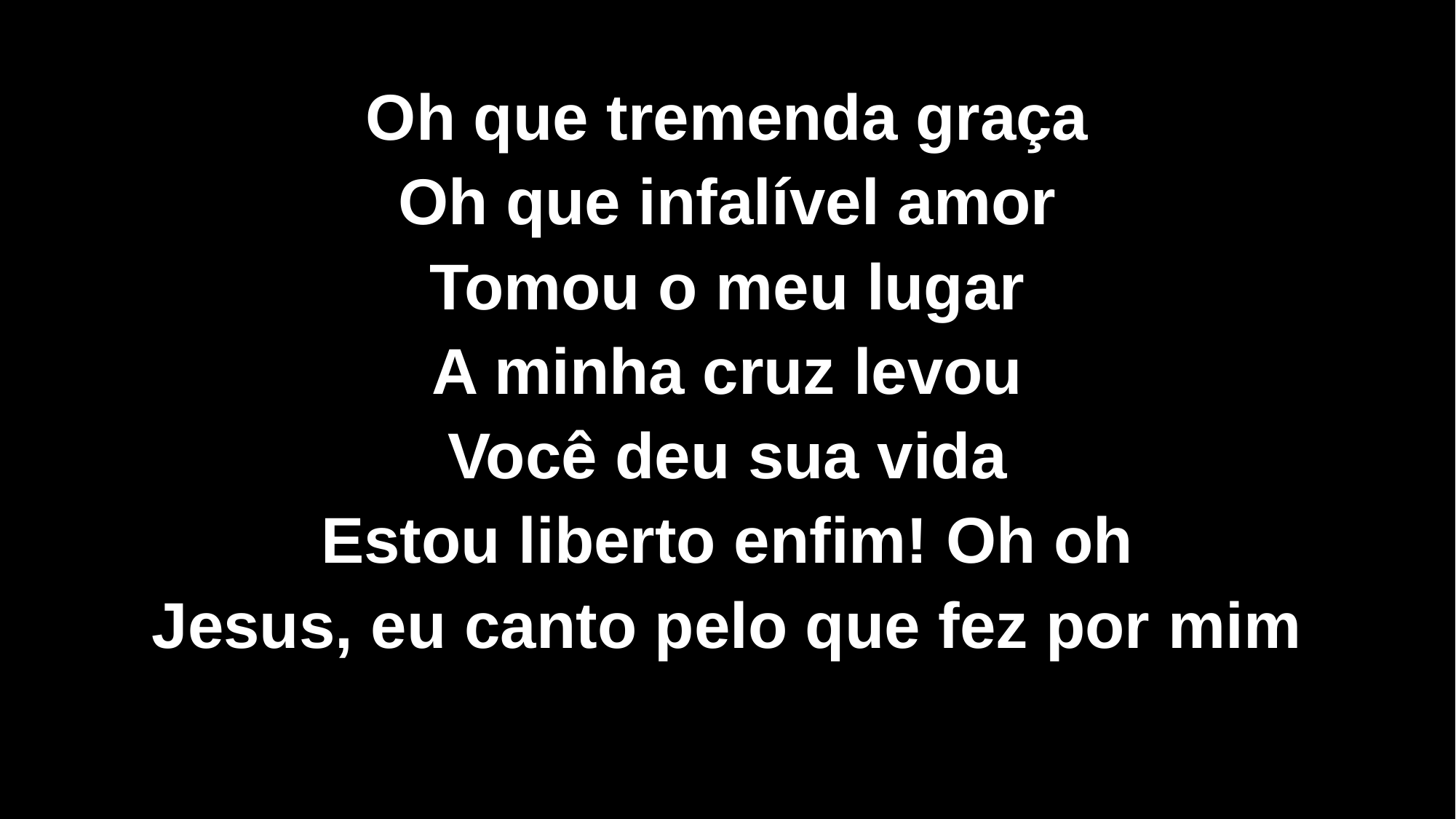

Oh que tremenda graça
Oh que infalível amor
Tomou o meu lugar
A minha cruz levou
Você deu sua vida
Estou liberto enfim! Oh oh
Jesus, eu canto pelo que fez por mim